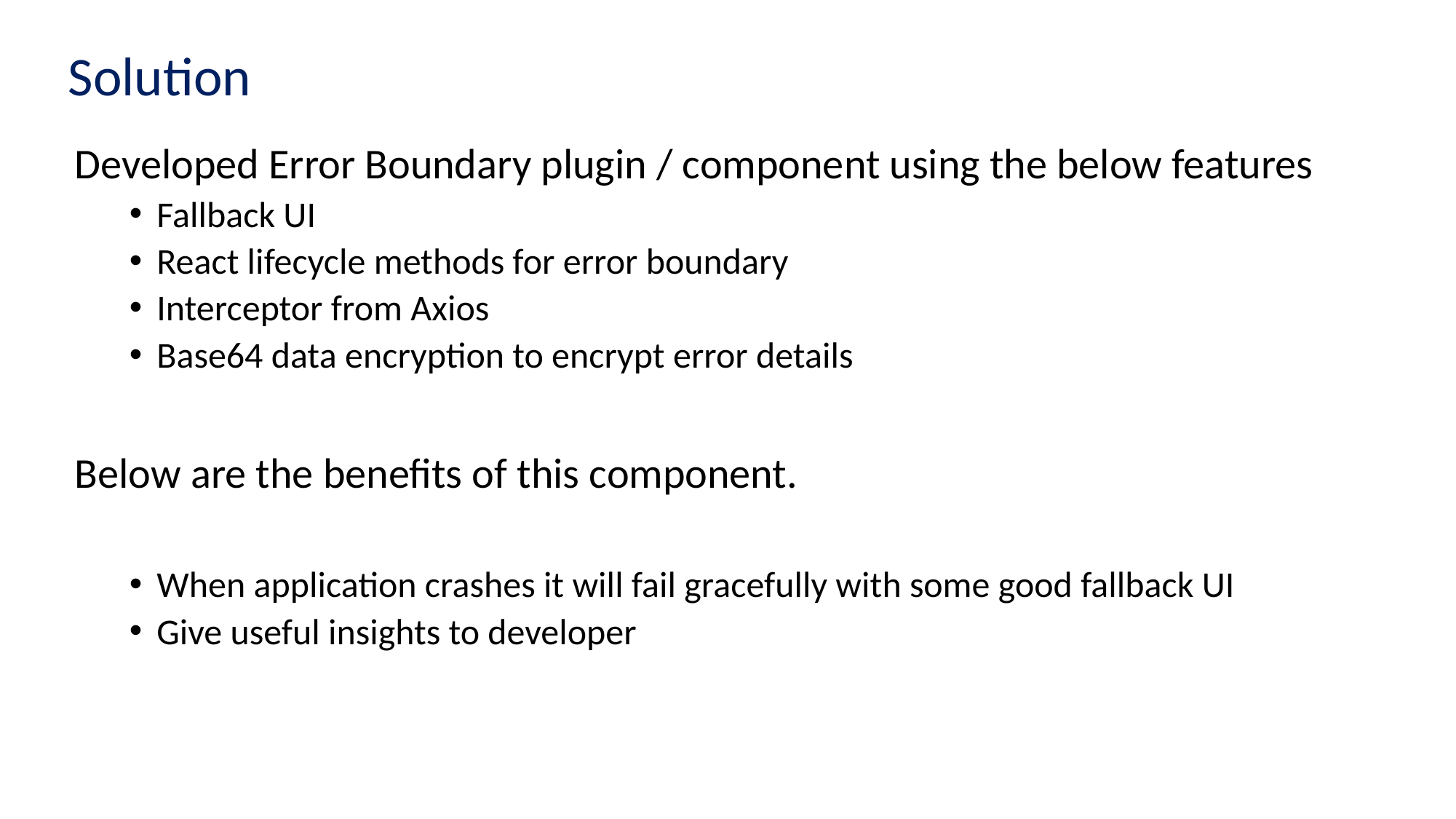

Solution
Developed Error Boundary plugin / component using the below features
Fallback UI
React lifecycle methods for error boundary
Interceptor from Axios
Base64 data encryption to encrypt error details

Below are the benefits of this component.

When application crashes it will fail gracefully with some good fallback UI
Give useful insights to developer